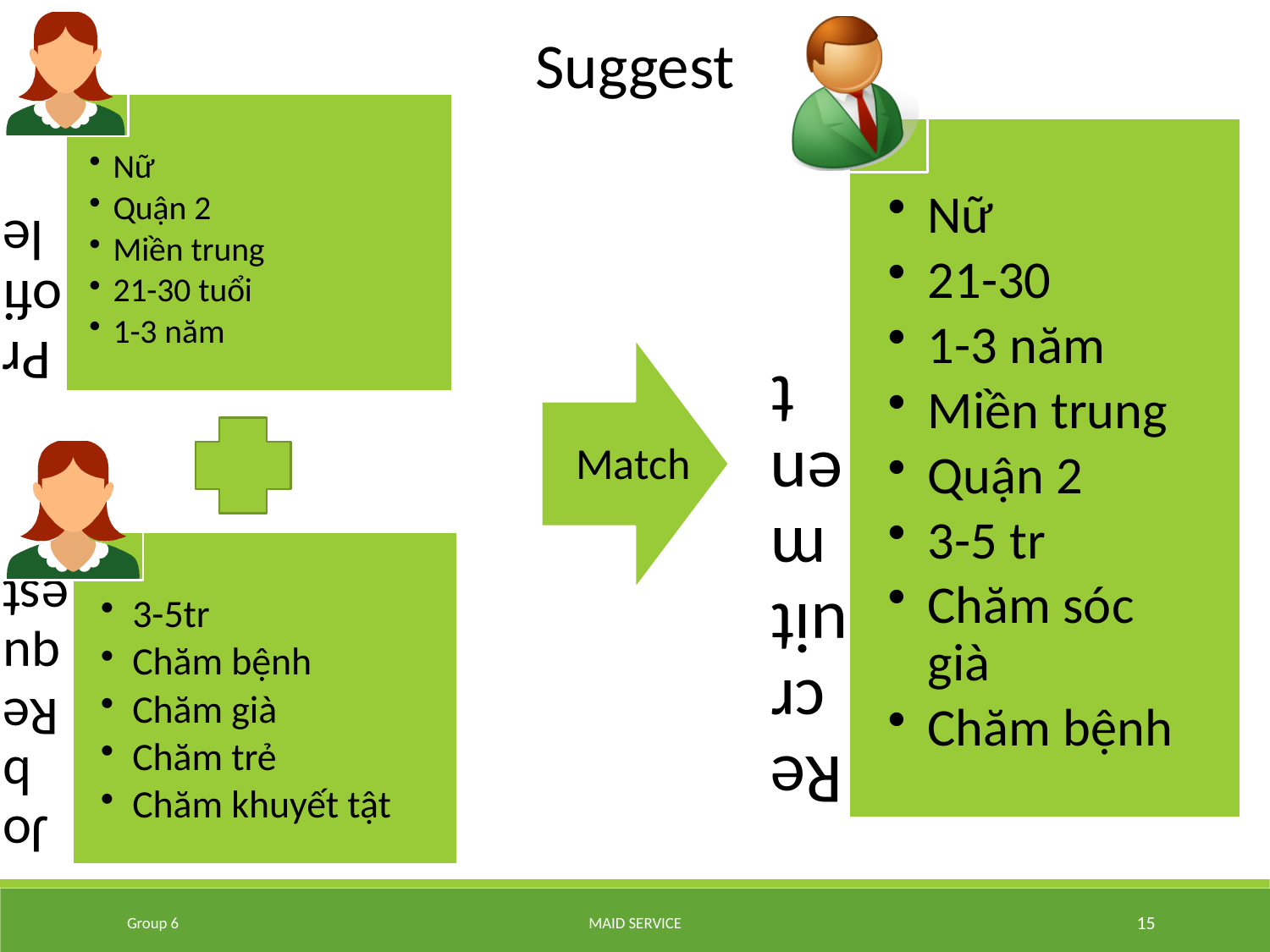

Recruitment
Nữ
21-30
1-3 năm
Miền trung
Quận 2
3-5 tr
Chăm sóc già
Chăm bệnh
Profile
Nữ
Quận 2
Miền trung
21-30 tuổi
1-3 năm
Suggest
Match

Job Request
3-5tr
Chăm bệnh
Chăm già
Chăm trẻ
Chăm khuyết tật
Group 6
Maid Service
15